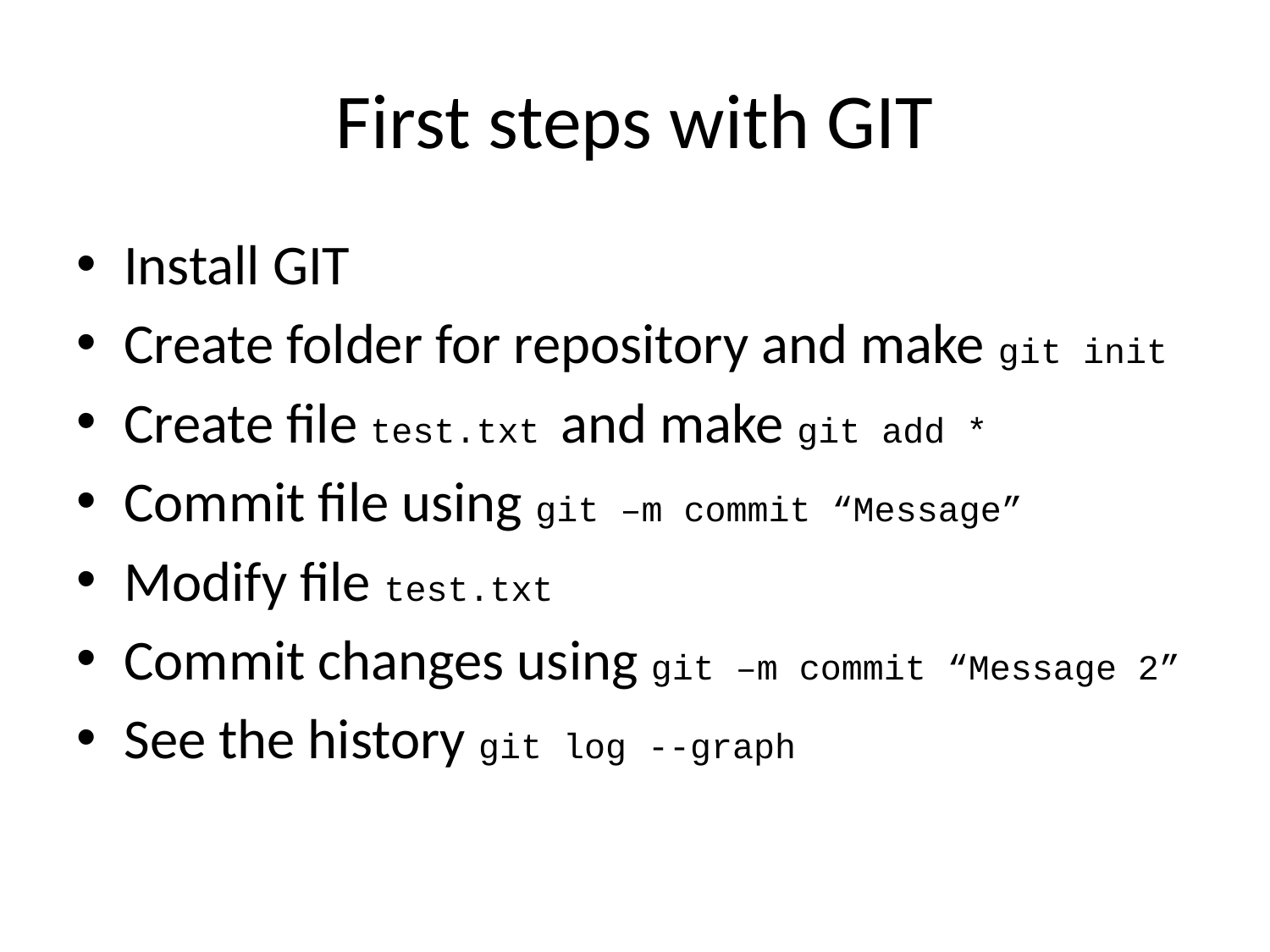

# First steps with GIT
Install GIT
Create folder for repository and make git init
Create file test.txt and make git add *
Commit file using git –m commit “Message”
Modify file test.txt
Commit changes using git –m commit “Message 2”
See the history git log --graph